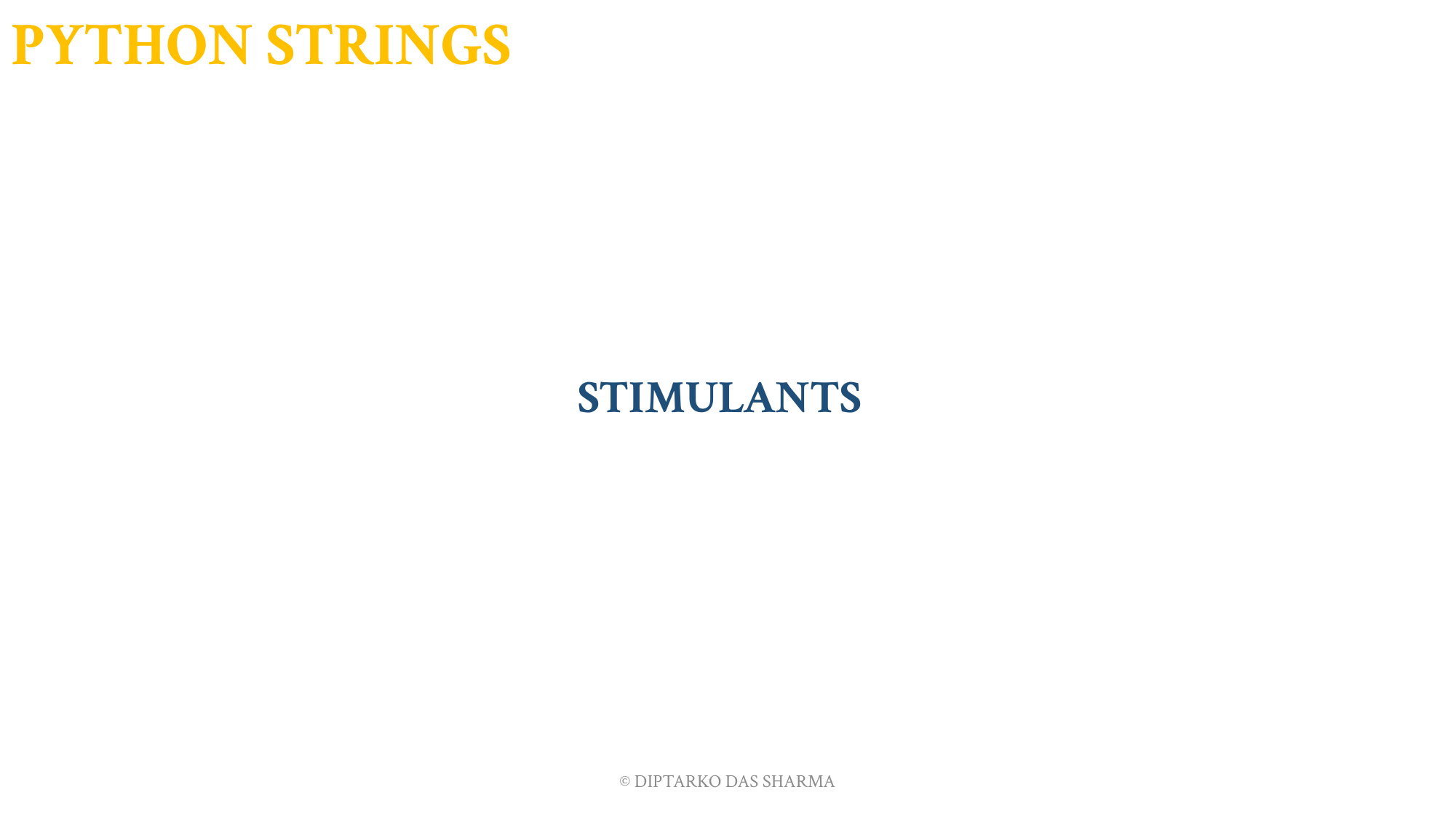

# PYTHON STRINGS

STIMULANTS

© DIPTARKO DAS SHARMA